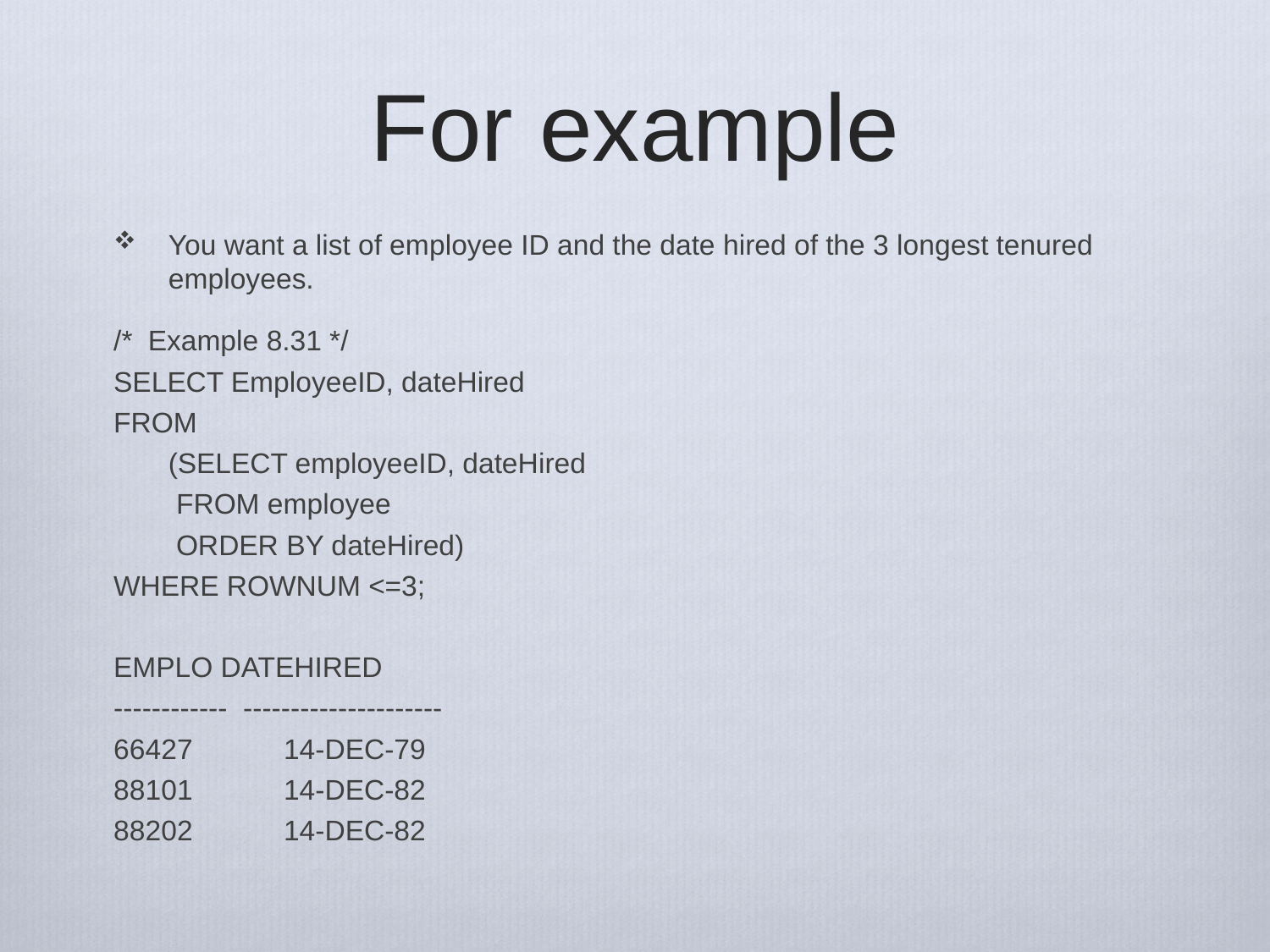

# For example
You want a list of employee ID and the date hired of the 3 longest tenured employees.
/*  Example 8.31 */
SELECT EmployeeID, dateHired
FROM
       (SELECT employeeID, dateHired
        FROM employee
        ORDER BY dateHired)
WHERE ROWNUM <=3;

EMPLO DATEHIRED
------------  ---------------------
66427 	14-DEC-79
88101 	14-DEC-82
88202 	14-DEC-82